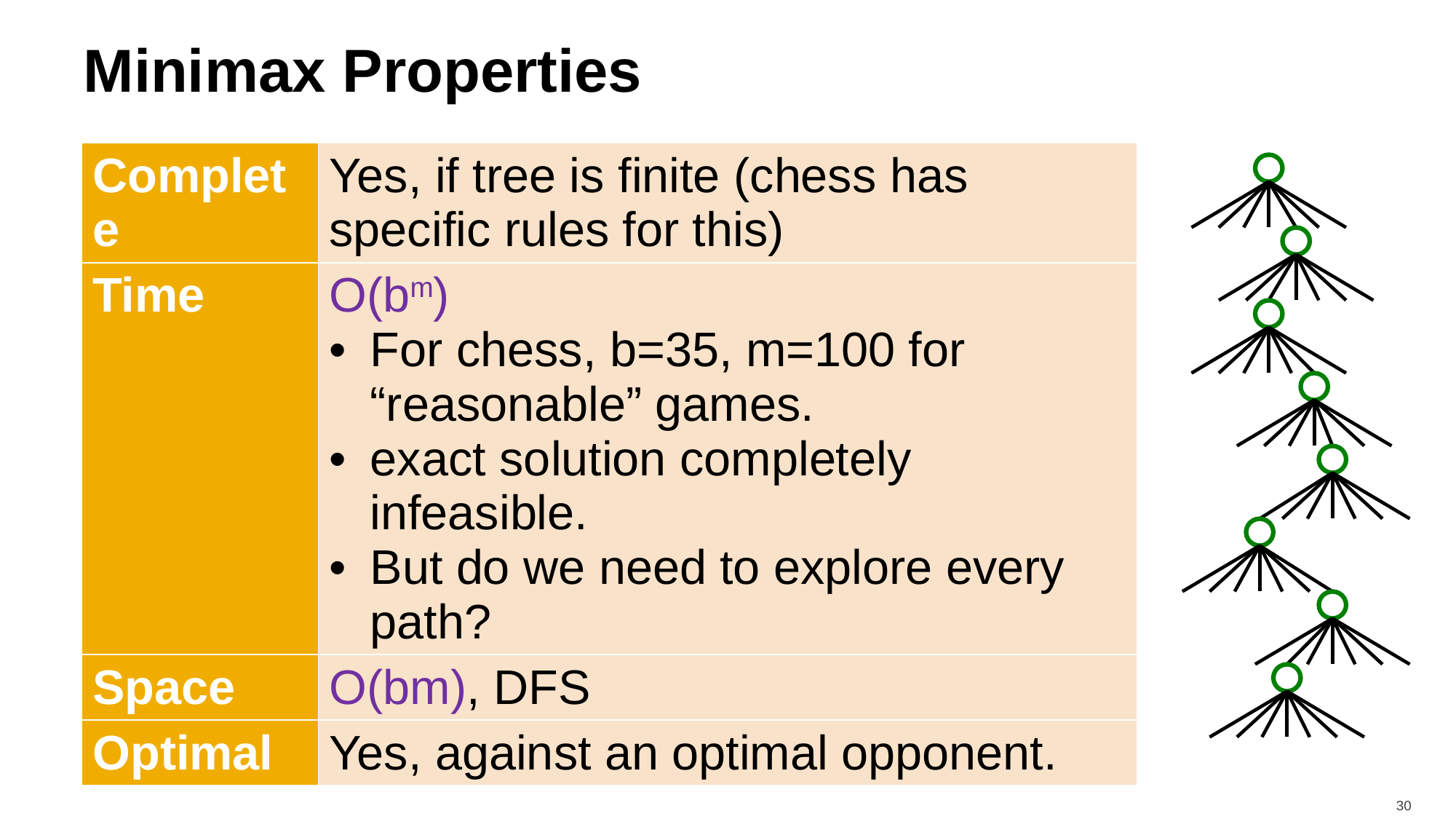

# Minimax Properties
| Complete | Yes, if tree is finite (chess has specific rules for this) |
| --- | --- |
| Time | O(bm) For chess, b=35, m=100 for “reasonable” games. exact solution completely infeasible. But do we need to explore every path? |
| Space | O(bm), DFS |
| Optimal | Yes, against an optimal opponent. |

30